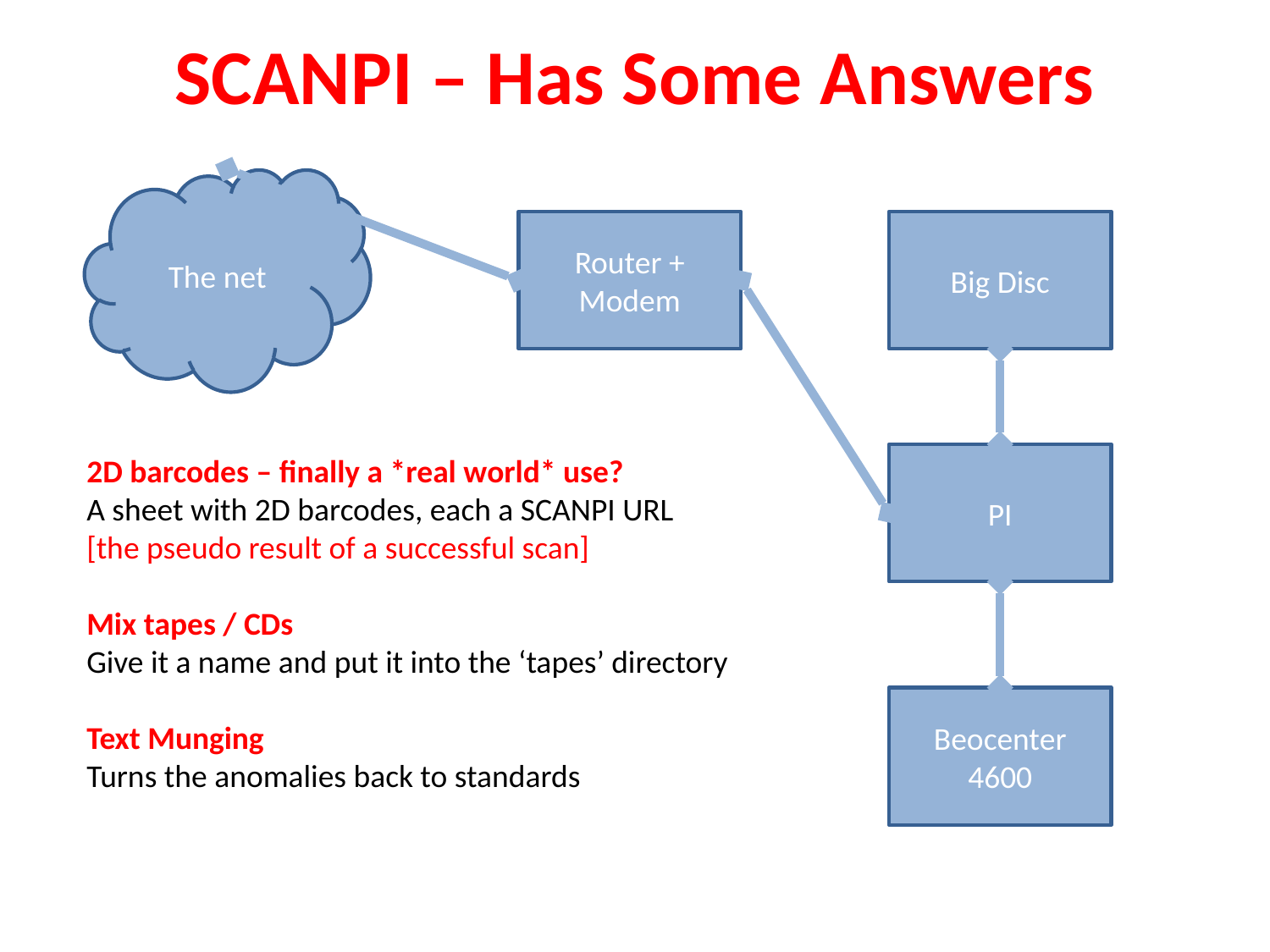

SCANPI – Has Some Answers
The net
Router + Modem
Big Disc
PI
2D barcodes – finally a *real world* use?
A sheet with 2D barcodes, each a SCANPI URL
[the pseudo result of a successful scan]

Mix tapes / CDs
Give it a name and put it into the ‘tapes’ directory

Text Munging
Turns the anomalies back to standards
Beocenter
4600